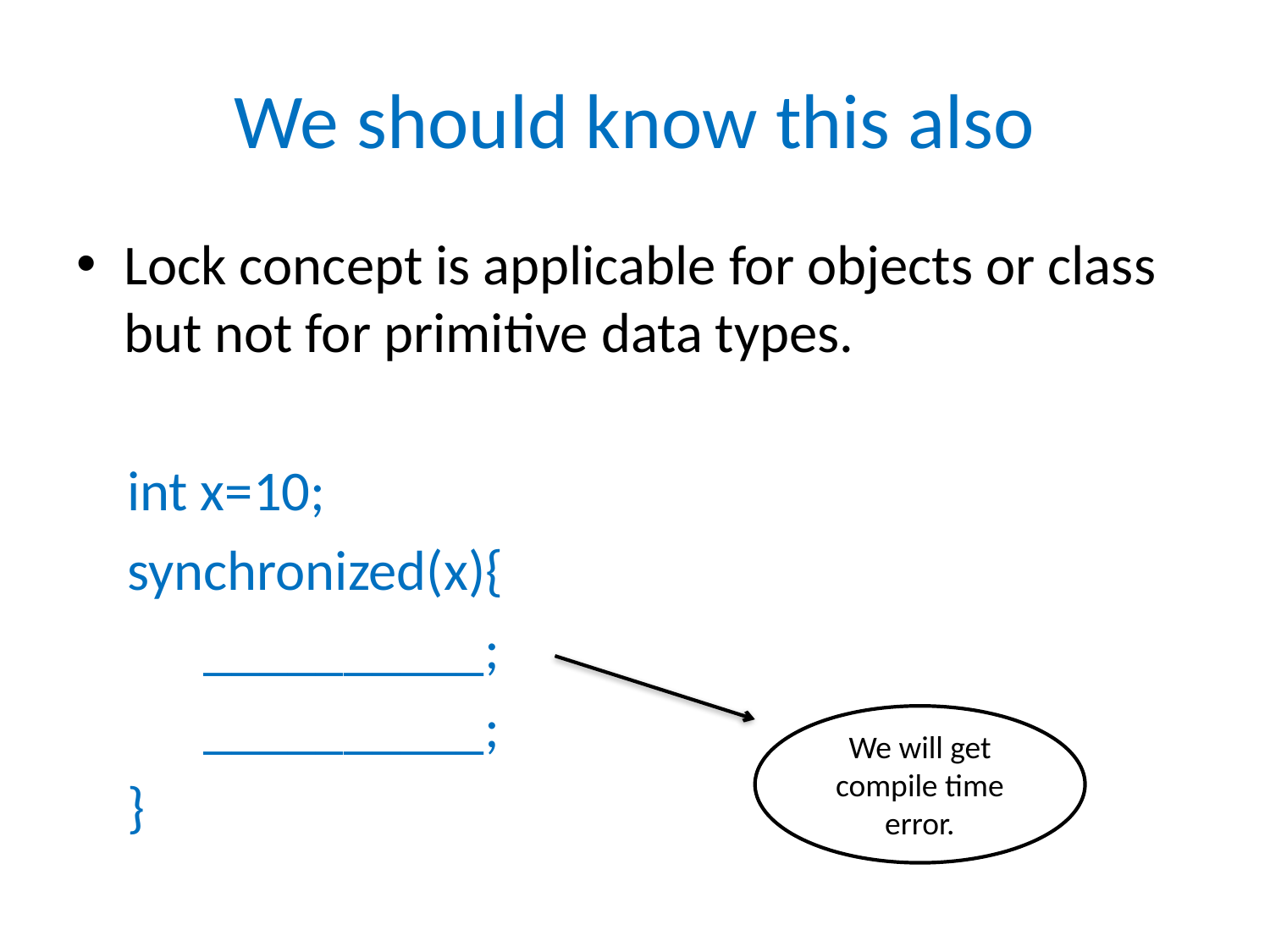

# We should know this also
Lock concept is applicable for objects or class but not for primitive data types.

    int x=10;
    synchronized(x){
	__________;
	__________;
    }
We will get compile time error.